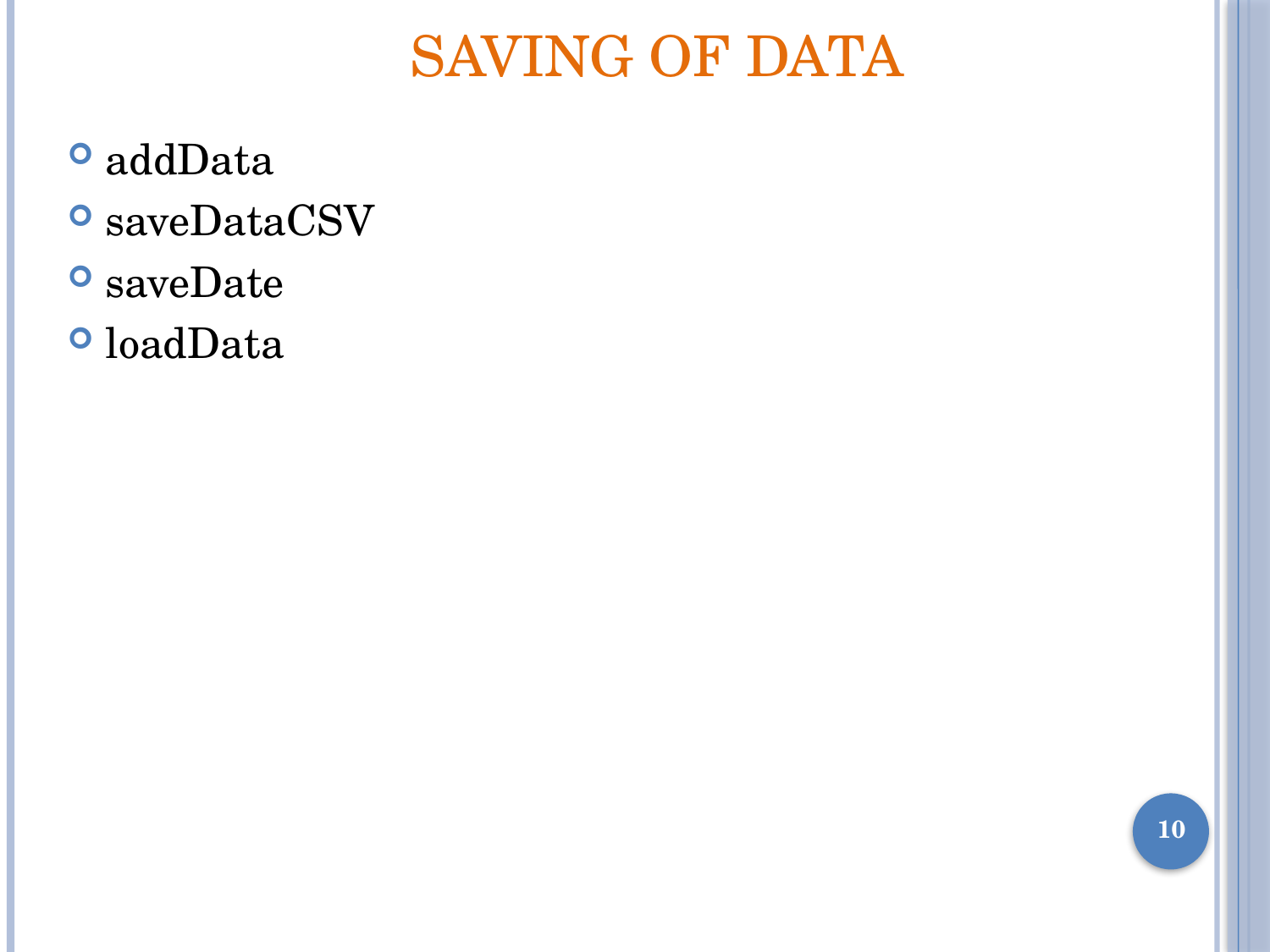

SAVING OF DATA
addData
saveDataCSV
saveDate
loadData
10